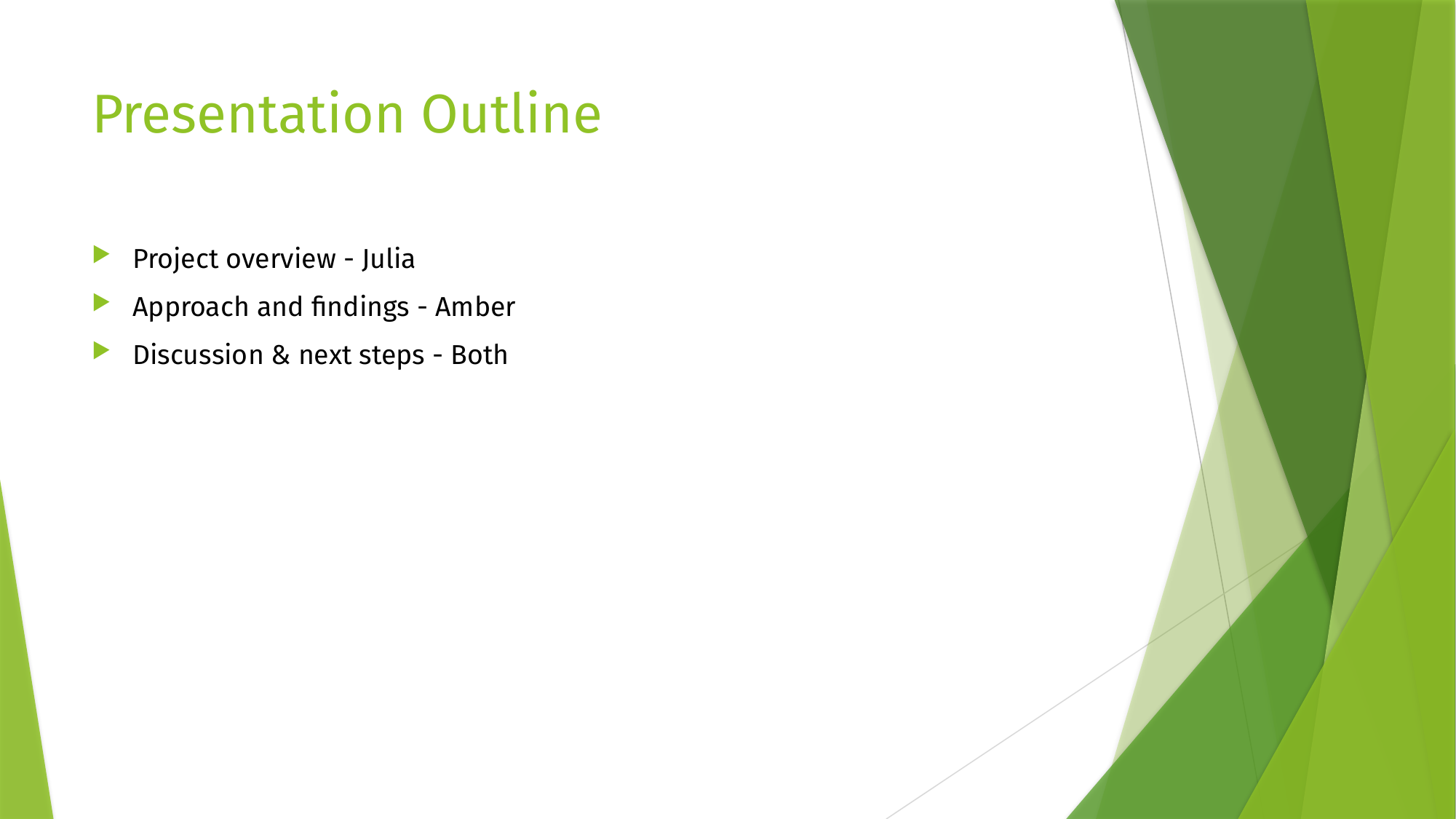

# Presentation Outline

Project overview - Julia
Approach and findings - Amber
Discussion & next steps - Both